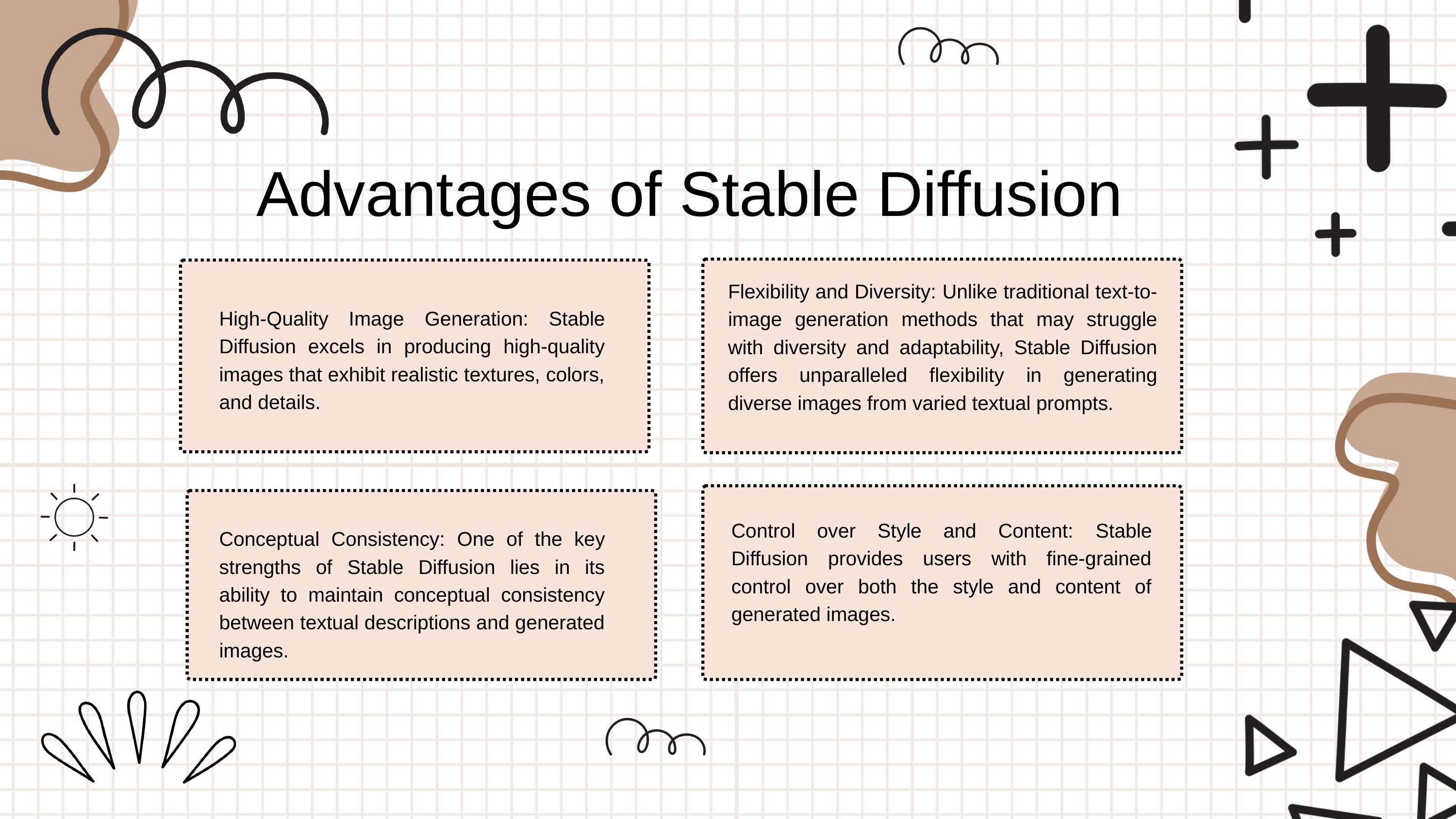

Advantages of Stable Diffusion

Flexibility and Diversity: Unlike traditional text-to-image generation methods that may struggle with diversity and adaptability, Stable Diffusion offers unparalleled flexibility in generating diverse images from varied textual prompts.
High-Quality Image Generation: Stable Diffusion excels in producing high-quality images that exhibit realistic textures, colors, and details.

Control over Style and Content: Stable Diffusion provides users with fine-grained control over both the style and content of generated images.
Conceptual Consistency: One of the key strengths of Stable Diffusion lies in its ability to maintain conceptual consistency between textual descriptions and generated images.